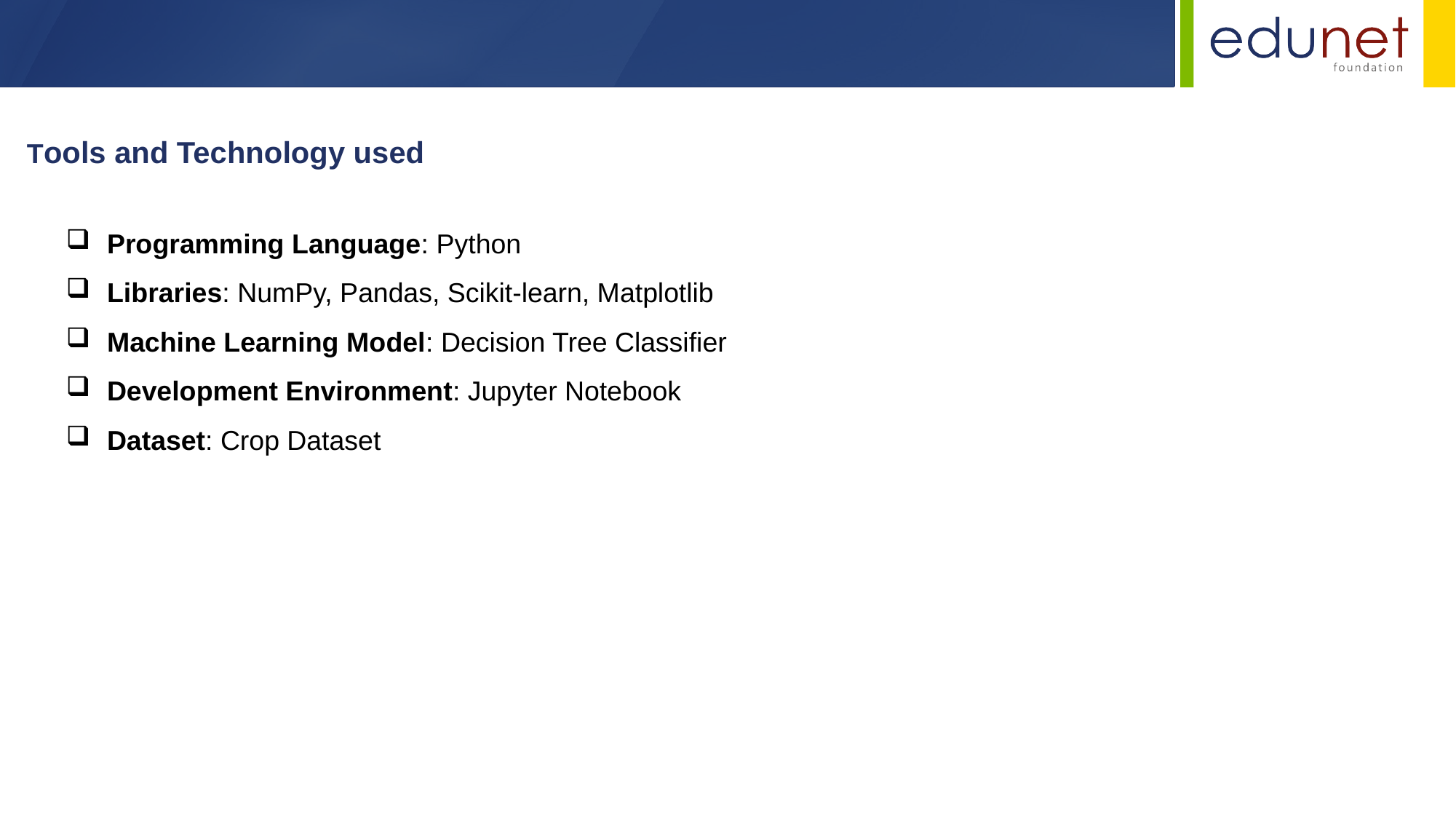

Tools and Technology used
Programming Language: Python
Libraries: NumPy, Pandas, Scikit-learn, Matplotlib
Machine Learning Model: Decision Tree Classifier
Development Environment: Jupyter Notebook
Dataset: Crop Dataset